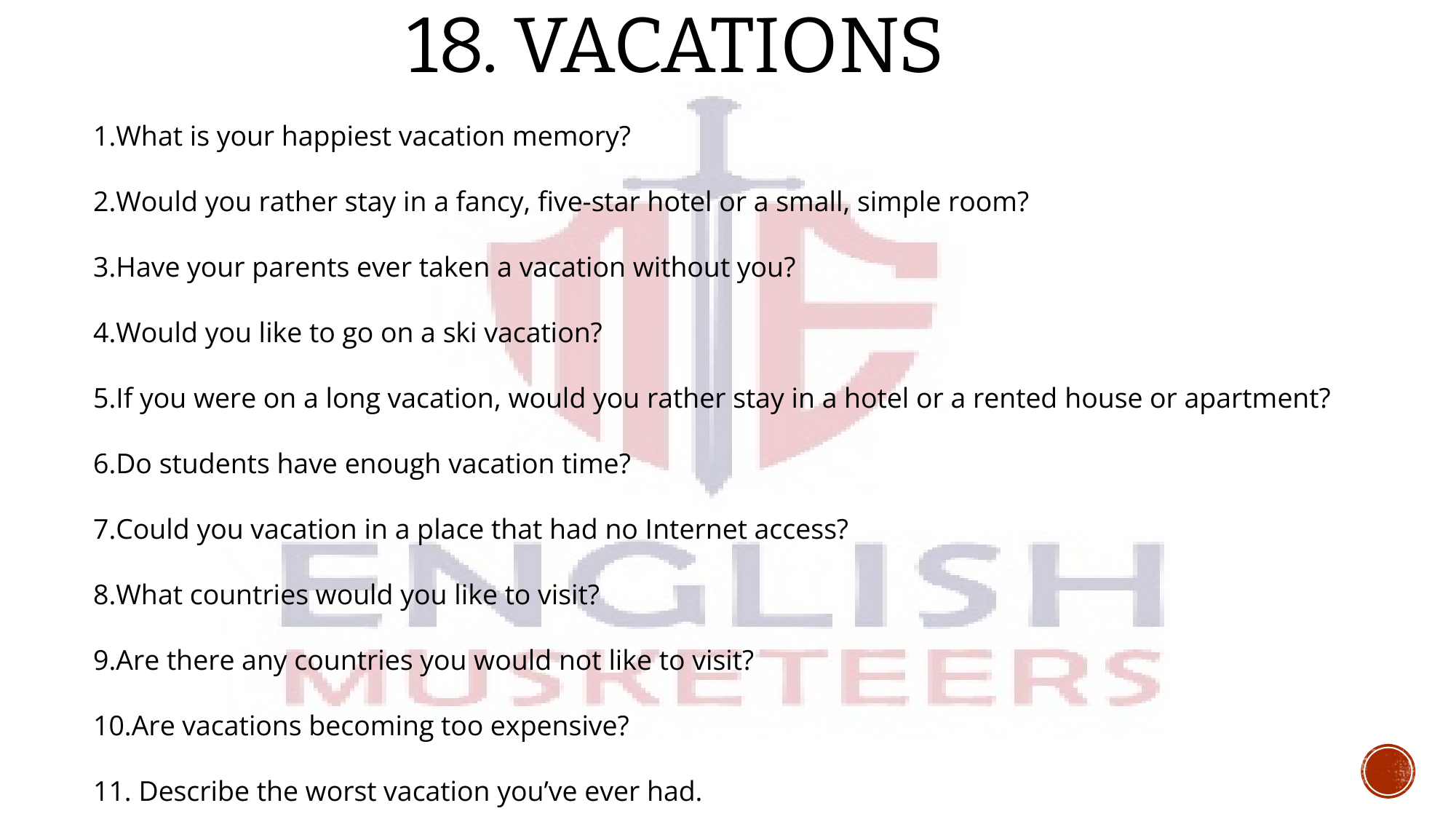

# 18. Vacations
What is your happiest vacation memory?

Would you rather stay in a fancy, five-star hotel or a small, simple room?

Have your parents ever taken a vacation without you?

Would you like to go on a ski vacation?

If you were on a long vacation, would you rather stay in a hotel or a rented house or apartment?

Do students have enough vacation time?

Could you vacation in a place that had no Internet access?

What countries would you like to visit?

Are there any countries you would not like to visit?

Are vacations becoming too expensive?

11. Describe the worst vacation you’ve ever had.